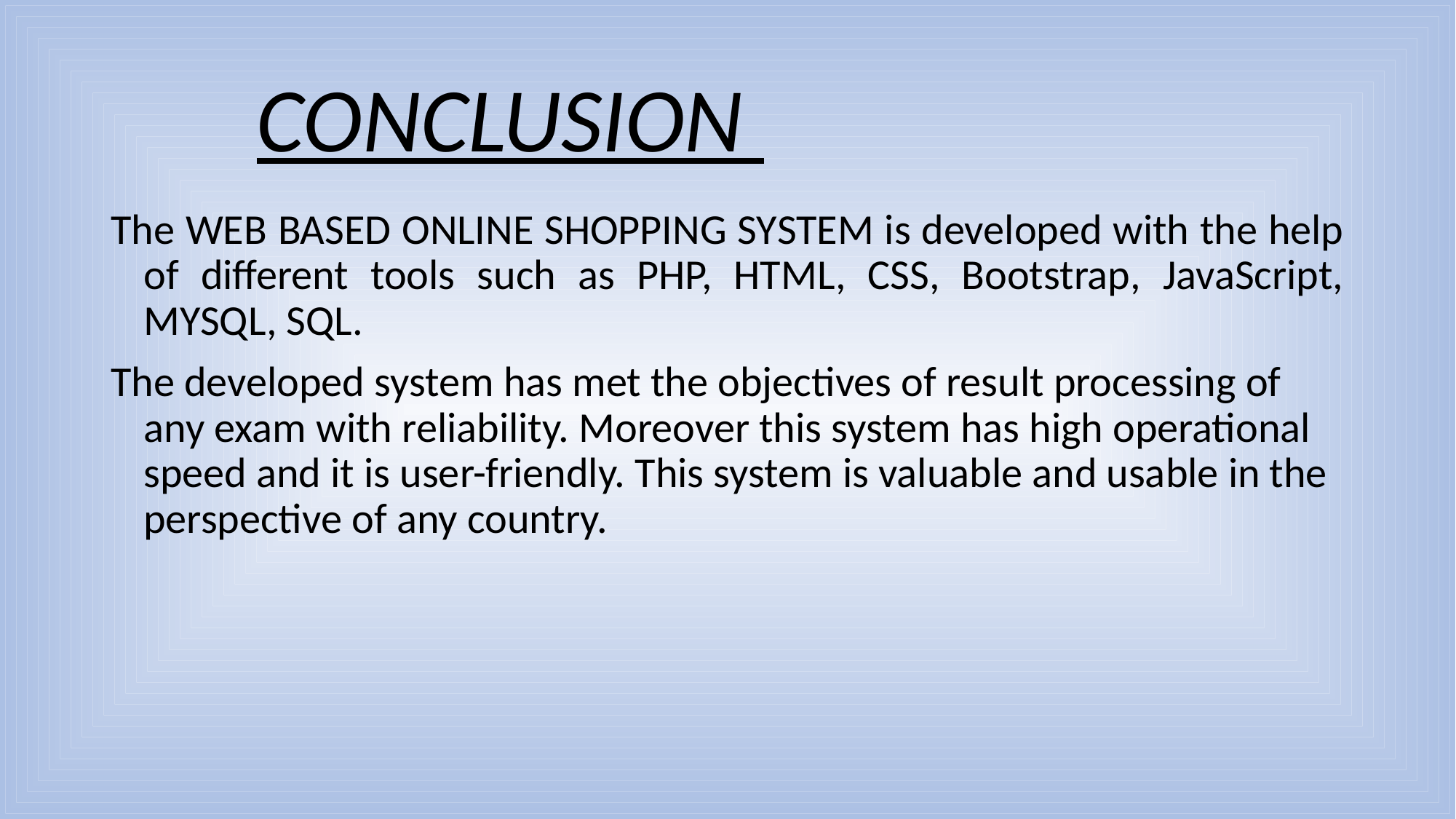

# CONCLUSION
The WEB BASED ONLINE SHOPPING SYSTEM is developed with the help of different tools such as PHP, HTML, CSS, Bootstrap, JavaScript, MYSQL, SQL.
The developed system has met the objectives of result processing of any exam with reliability. Moreover this system has high operational speed and it is user-friendly. This system is valuable and usable in the perspective of any country.